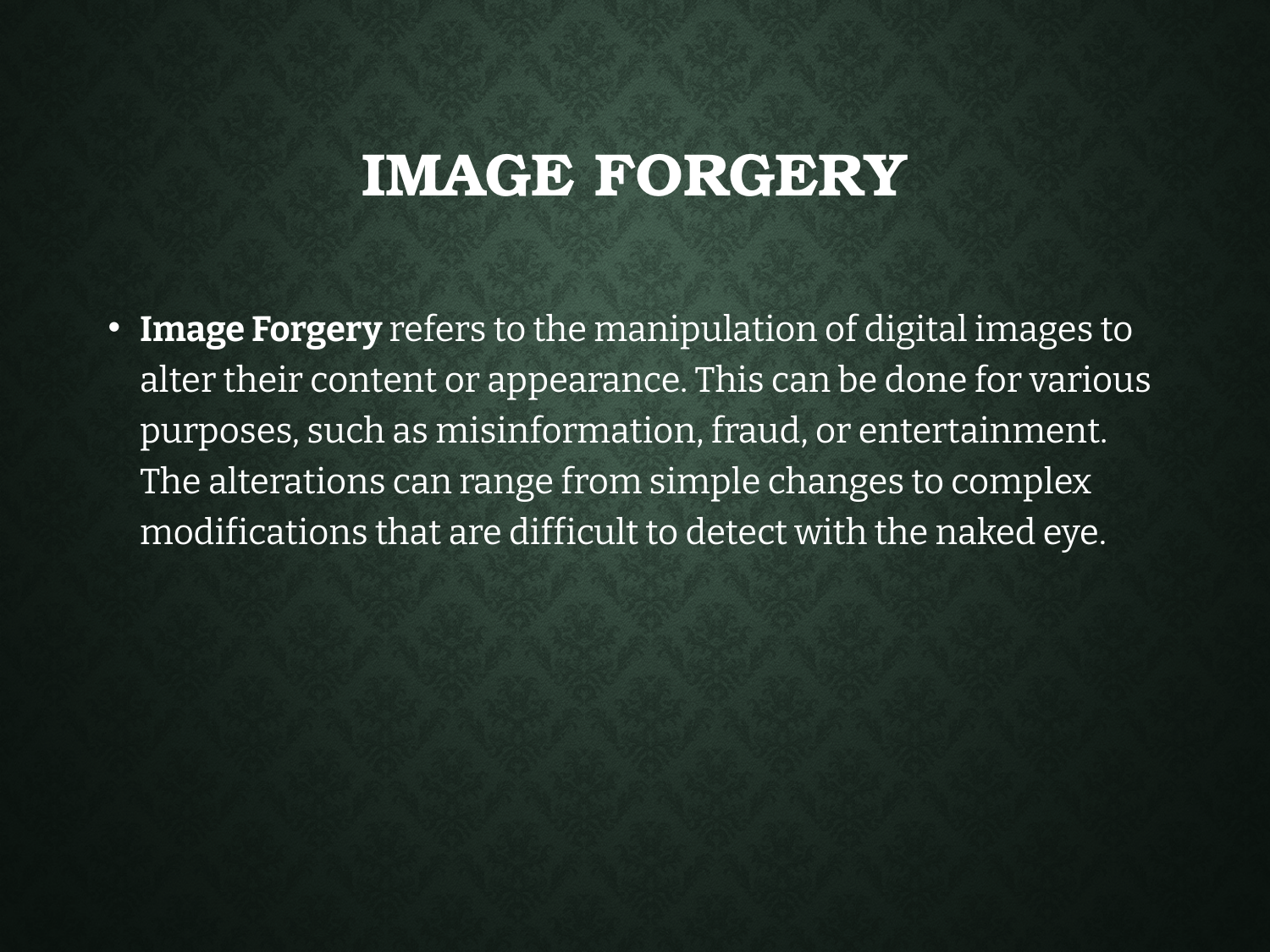

# Image forgery
Image Forgery refers to the manipulation of digital images to alter their content or appearance. This can be done for various purposes, such as misinformation, fraud, or entertainment. The alterations can range from simple changes to complex modifications that are difficult to detect with the naked eye.